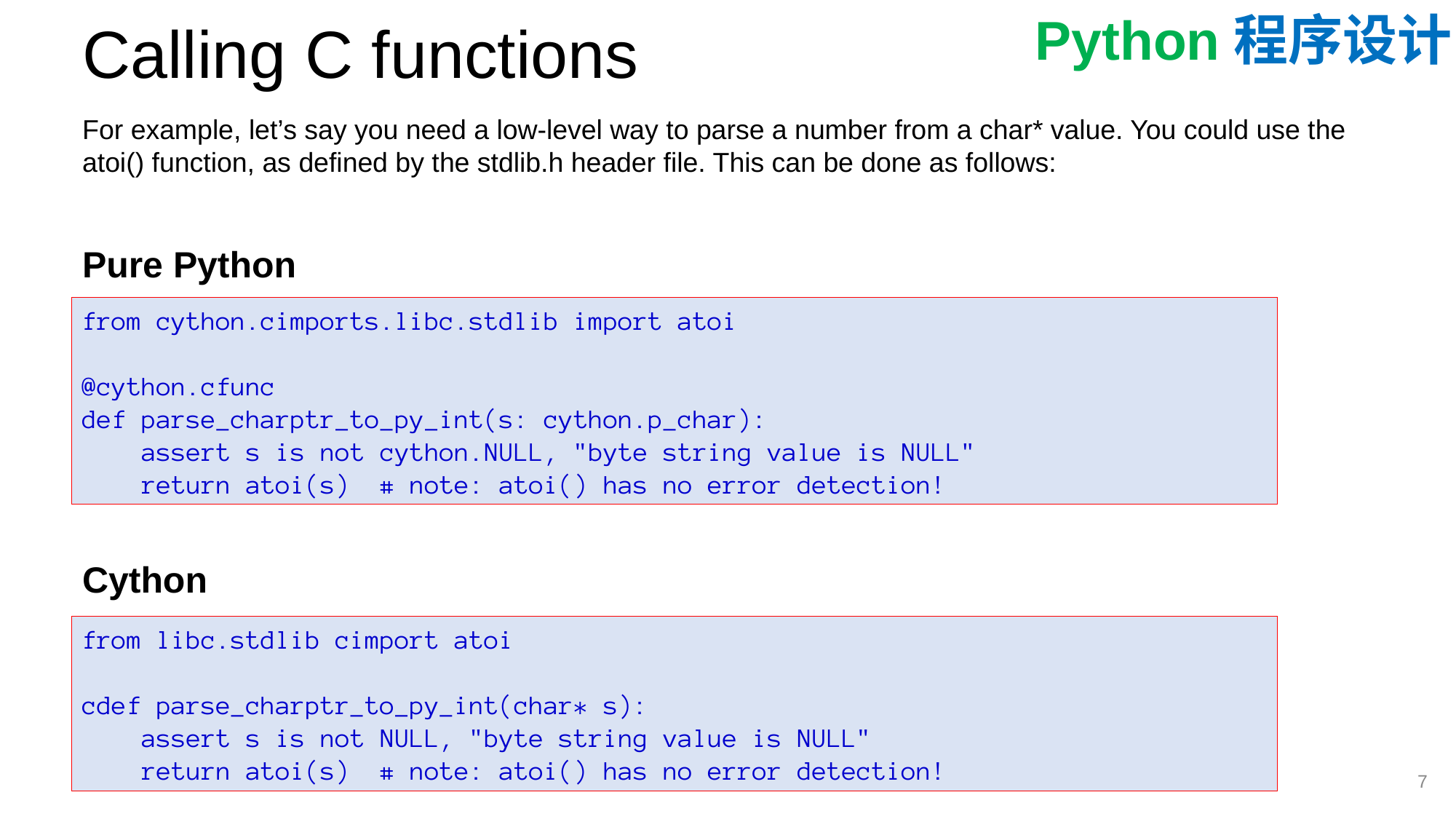

# Calling C functions
For example, let’s say you need a low-level way to parse a number from a char* value. You could use the atoi() function, as defined by the stdlib.h header file. This can be done as follows:
Pure Python
from cython.cimports.libc.stdlib import atoi

@cython.cfunc
def parse_charptr_to_py_int(s: cython.p_char):
    assert s is not cython.NULL, "byte string value is NULL"
    return atoi(s)  # note: atoi() has no error detection!
Cython
from libc.stdlib cimport atoi

cdef parse_charptr_to_py_int(char* s):
    assert s is not NULL, "byte string value is NULL"
    return atoi(s)  # note: atoi() has no error detection!
7